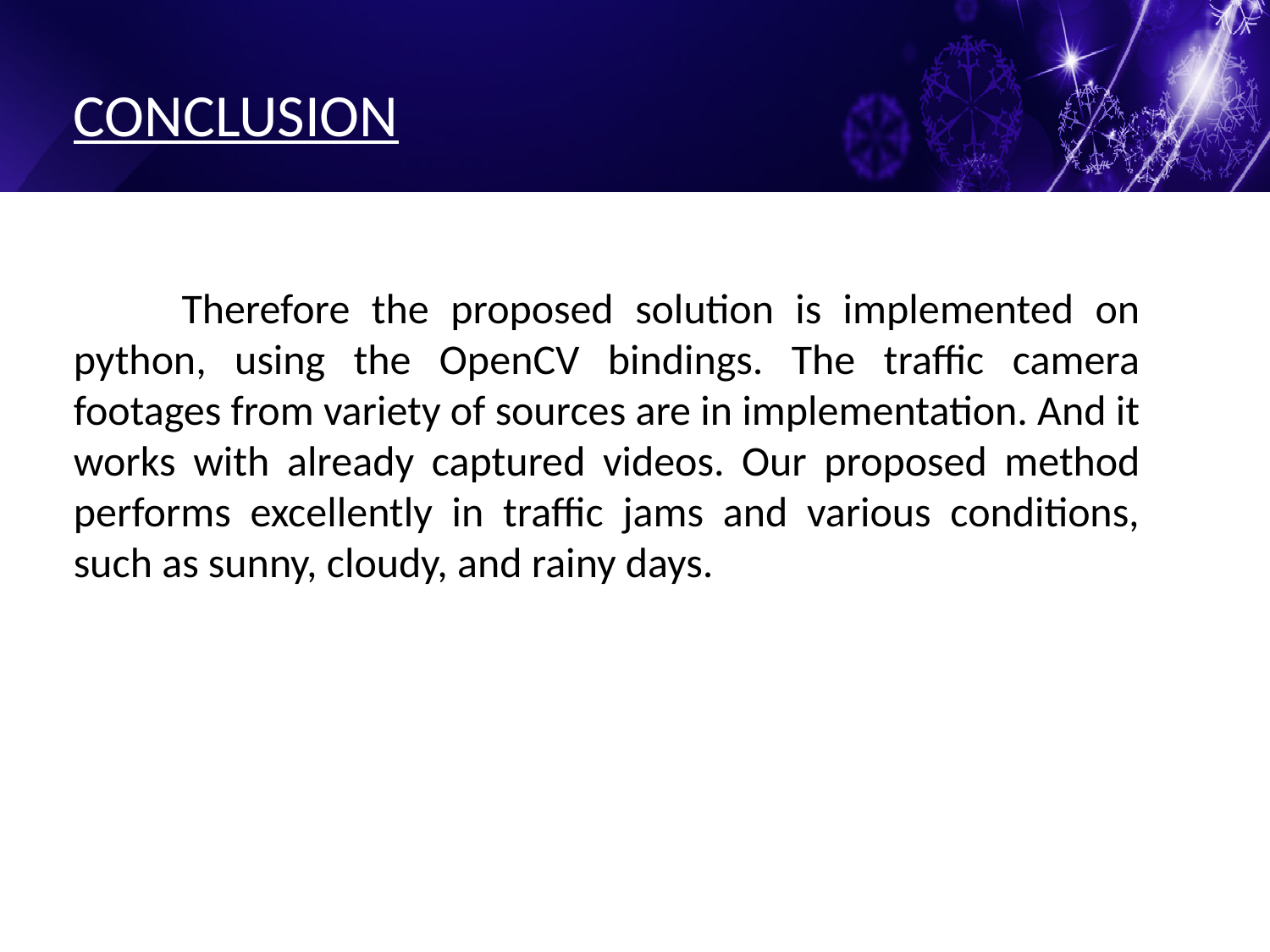

# CONCLUSION
     Therefore the proposed solution is implemented on python, using the OpenCV bindings. The traffic camera footages from variety of sources are in implementation. And it works with already captured videos. Our proposed method performs excellently in traffic jams and various conditions, such as sunny, cloudy, and rainy days.